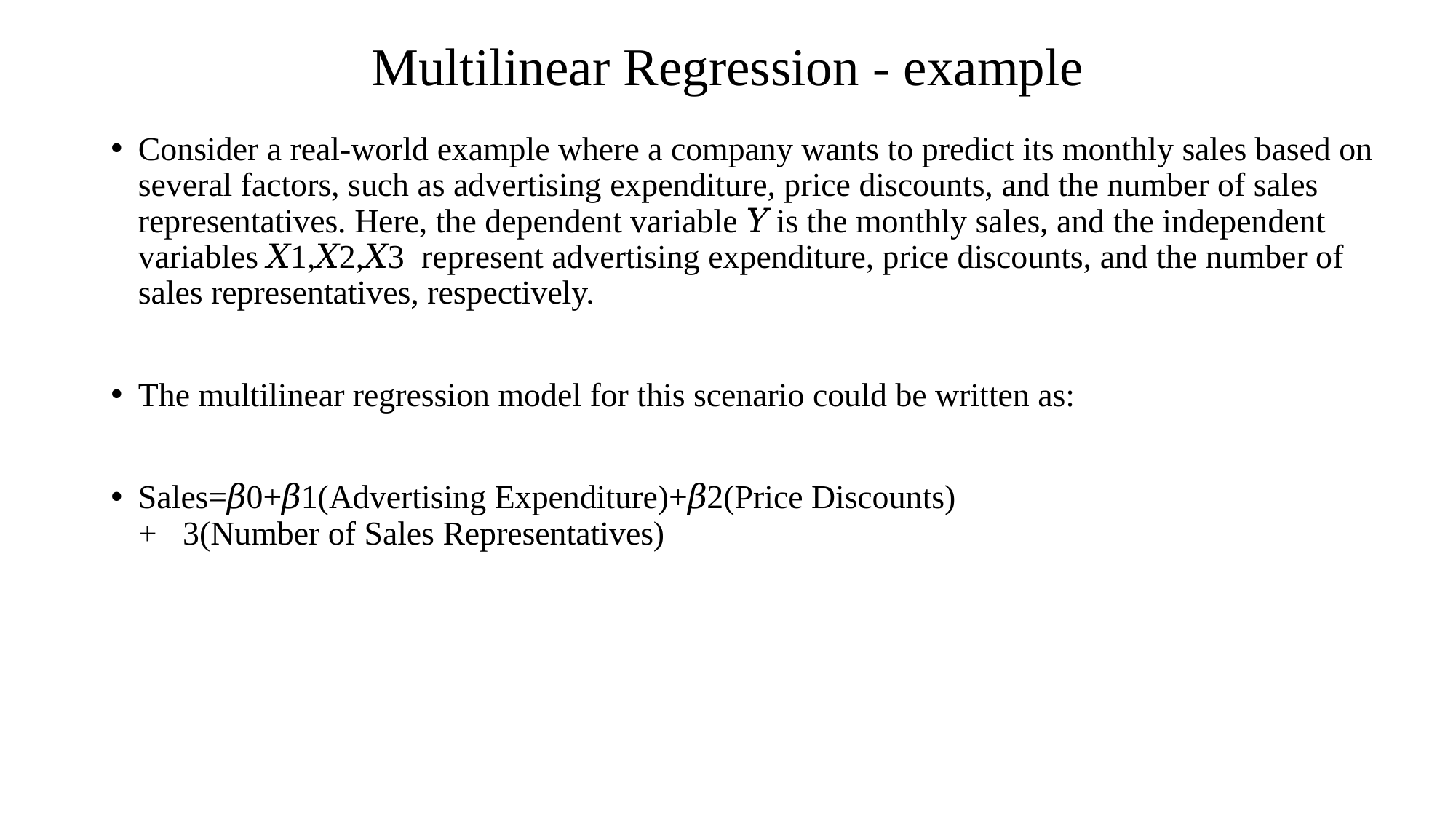

# Multilinear Regression - example
Consider a real-world example where a company wants to predict its monthly sales based on several factors, such as advertising expenditure, price discounts, and the number of sales representatives. Here, the dependent variable 𝑌 is the monthly sales, and the independent variables 𝑋1,𝑋2,𝑋3​  represent advertising expenditure, price discounts, and the number of sales representatives, respectively.

The multilinear regression model for this scenario could be written as:

Sales=𝛽0+𝛽1(Advertising Expenditure)+𝛽2(Price Discounts)+𝛽3(Number of Sales Representatives)